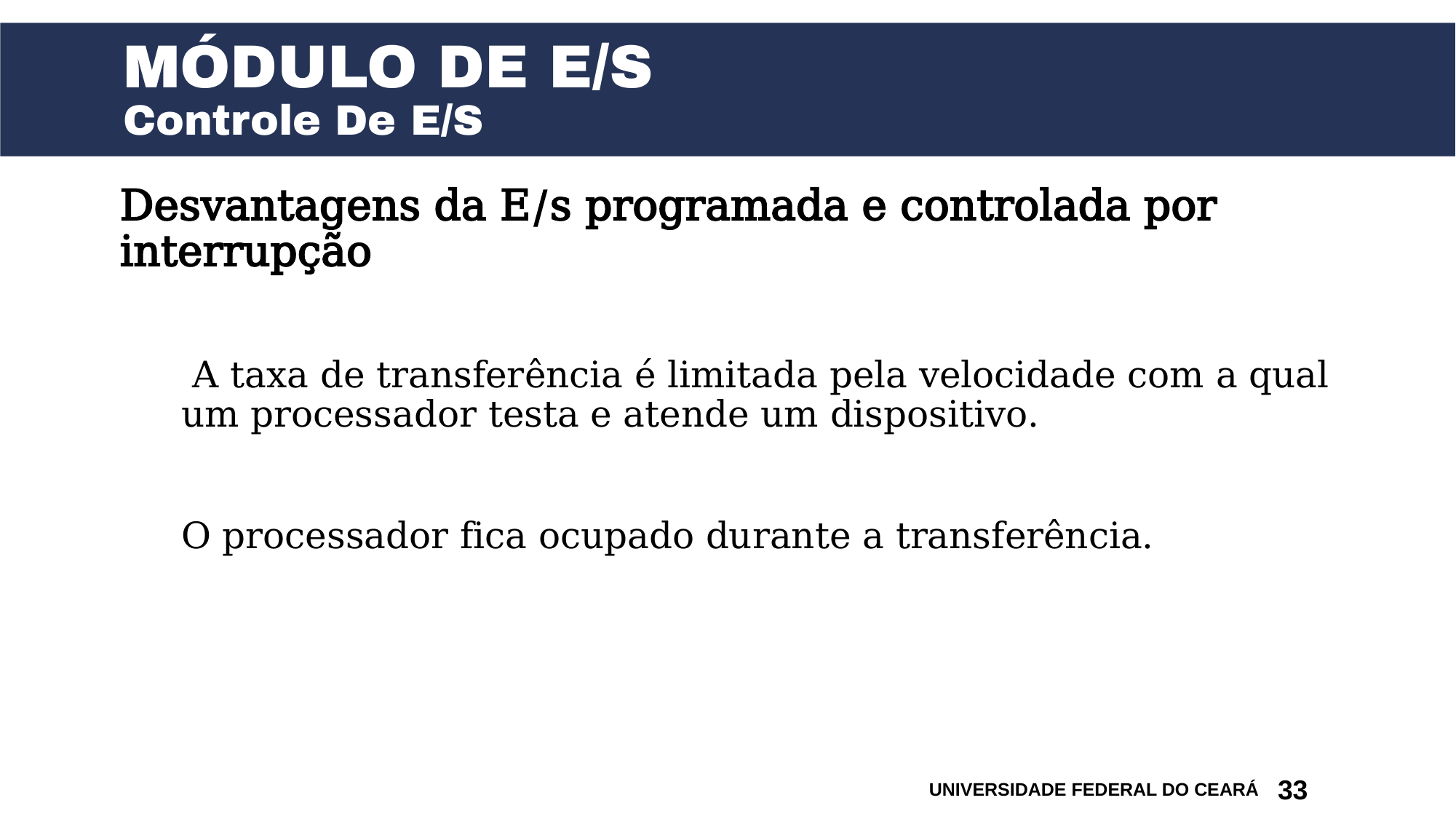

# Módulo de e/s Controle De E/S
Desvantagens da E/s programada e controlada por interrupção

 A taxa de transferência é limitada pela velocidade com a qual um processador testa e atende um dispositivo.

O processador fica ocupado durante a transferência.

UNIVERSIDADE FEDERAL DO CEARÁ
33